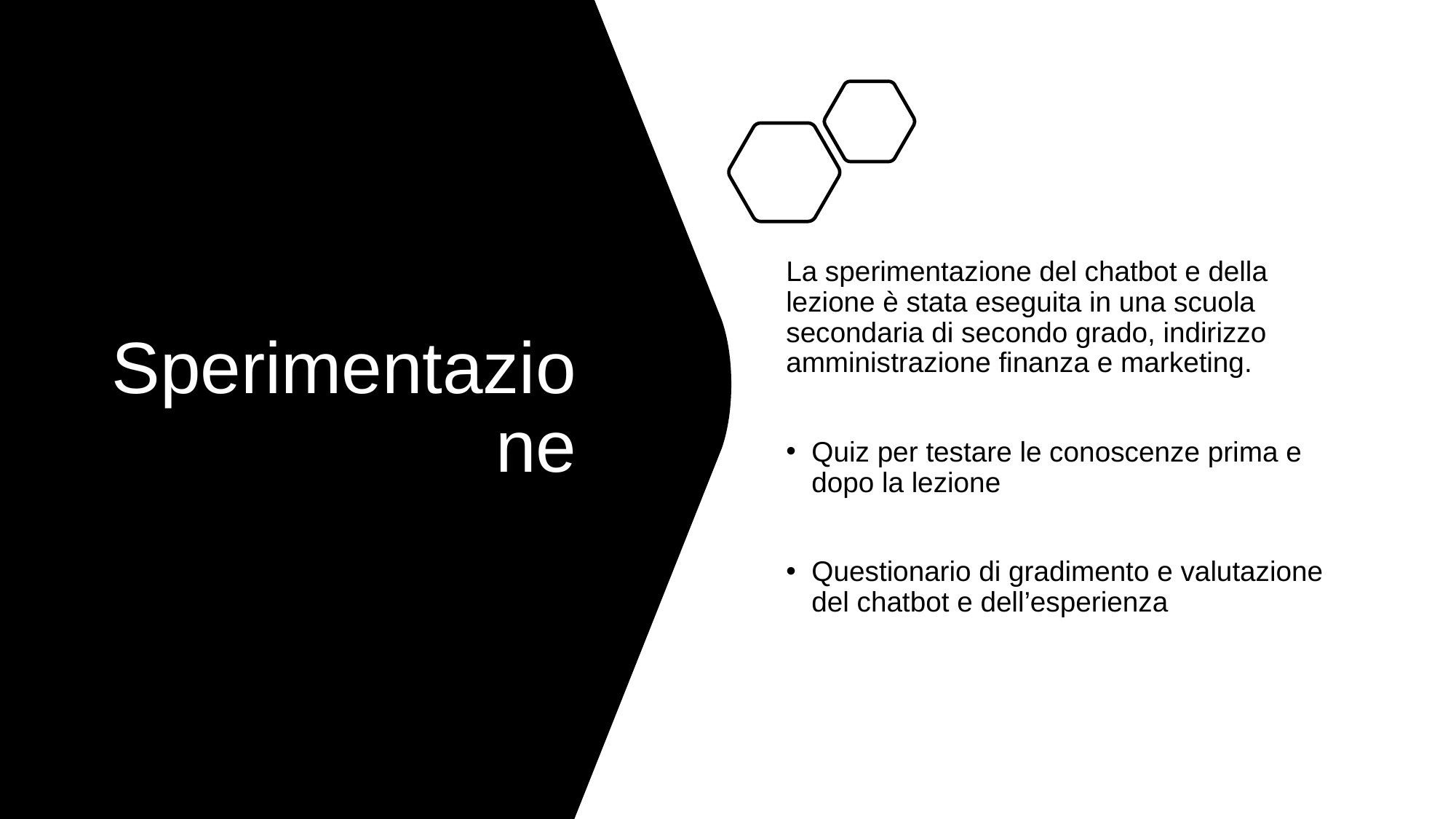

# Sperimentazione
La sperimentazione del chatbot e della lezione è stata eseguita in una scuola secondaria di secondo grado, indirizzo amministrazione finanza e marketing.

Quiz per testare le conoscenze prima e dopo la lezione

Questionario di gradimento e valutazione del chatbot e dell’esperienza